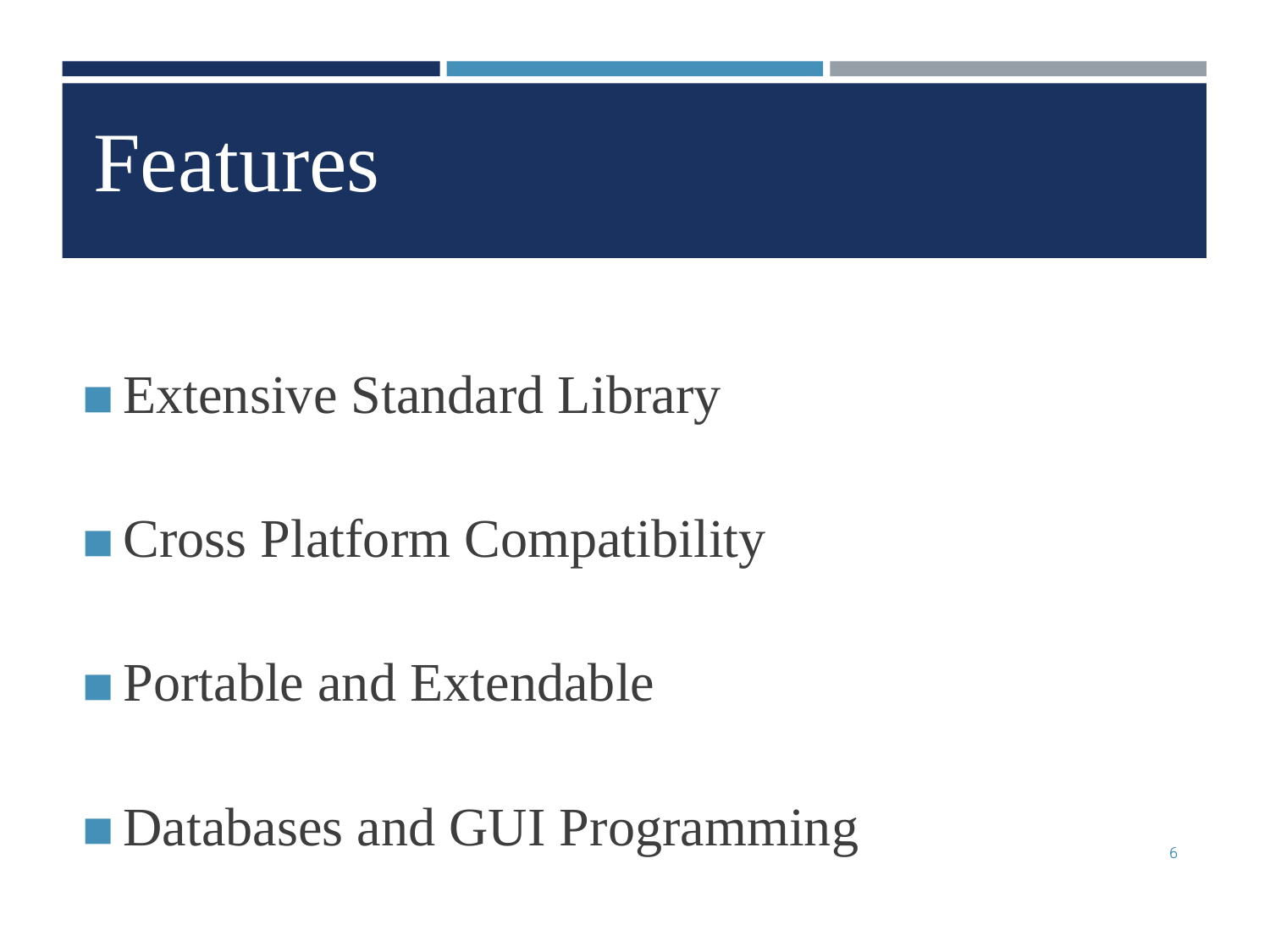

Features
Extensive Standard Library
Cross Platform Compatibility
Portable and Extendable
Databases and GUI Programming

6